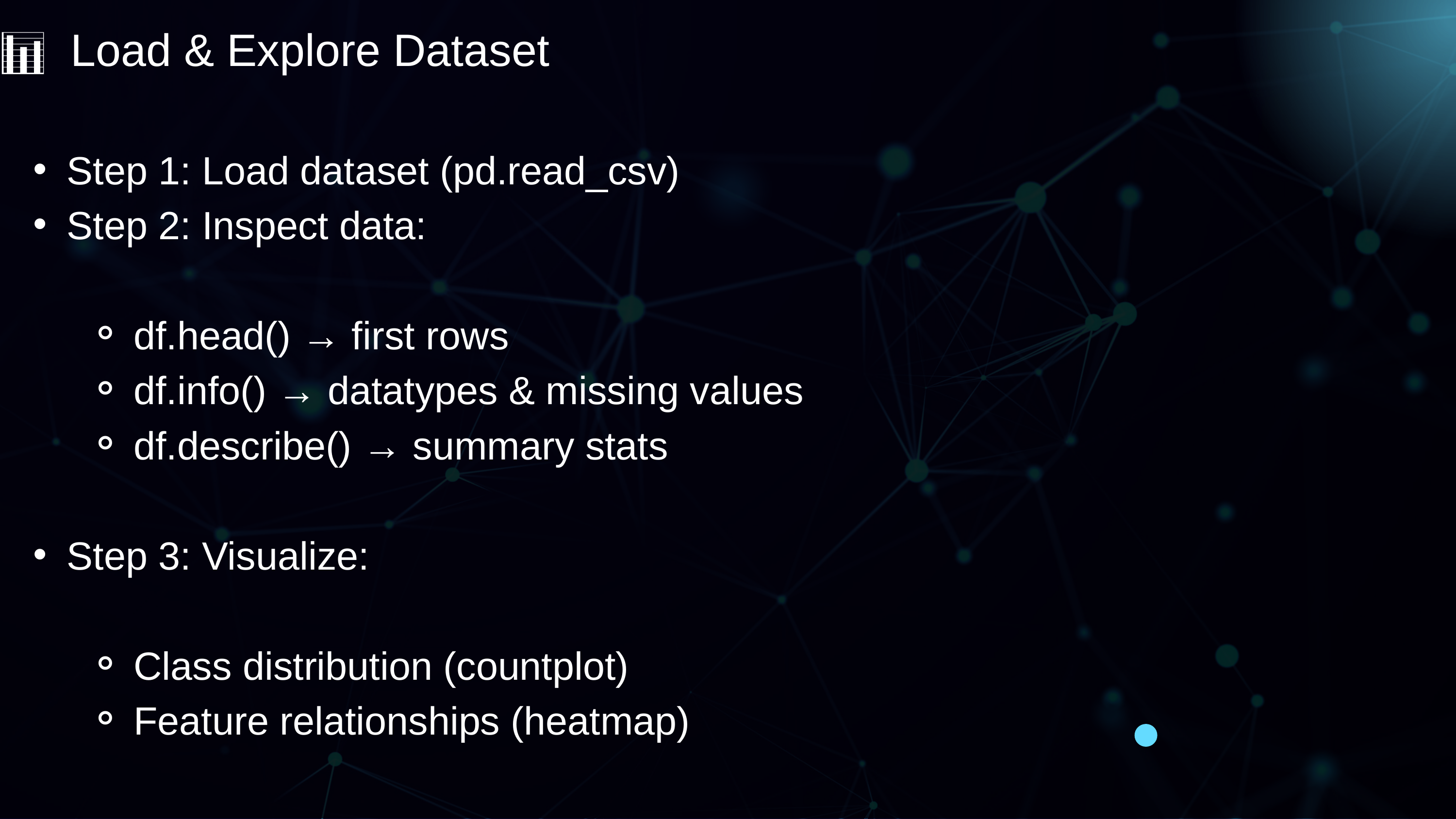

📊  Load & Explore Dataset

Step 1: Load dataset (pd.read_csv)
Step 2: Inspect data:

df.head() → first rows
df.info() → datatypes & missing values
df.describe() → summary stats

Step 3: Visualize:

Class distribution (countplot)
Feature relationships (heatmap)